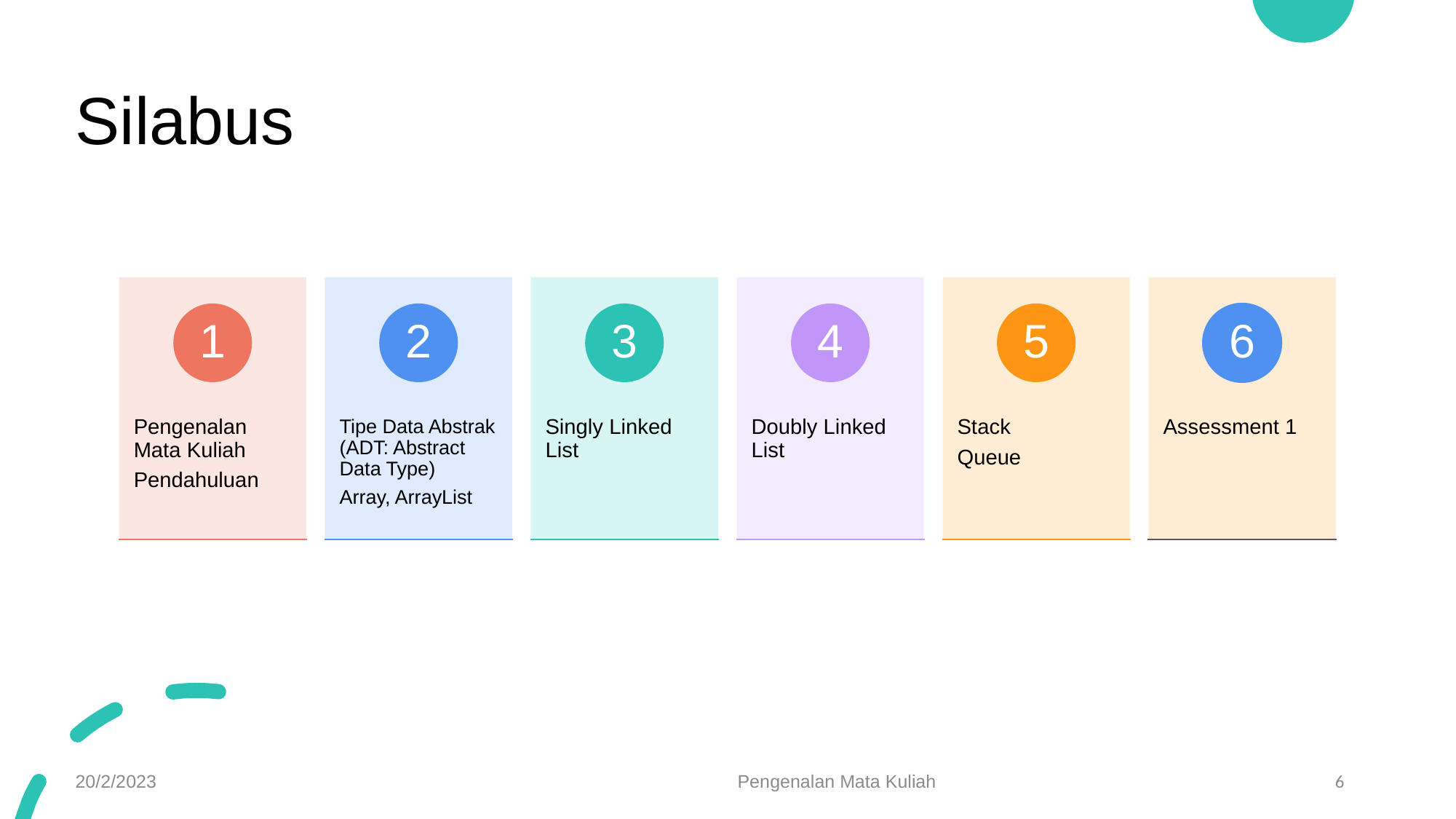

# Silabus
Pengenalan Mata Kuliah
Pendahuluan
1
Tipe Data Abstrak (ADT: Abstract Data Type)
Array, ArrayList
2
Singly Linked List
3
Doubly Linked List
4
Stack
Queue
5
Assessment 1
6
20/2/2023
Pengenalan Mata Kuliah
6